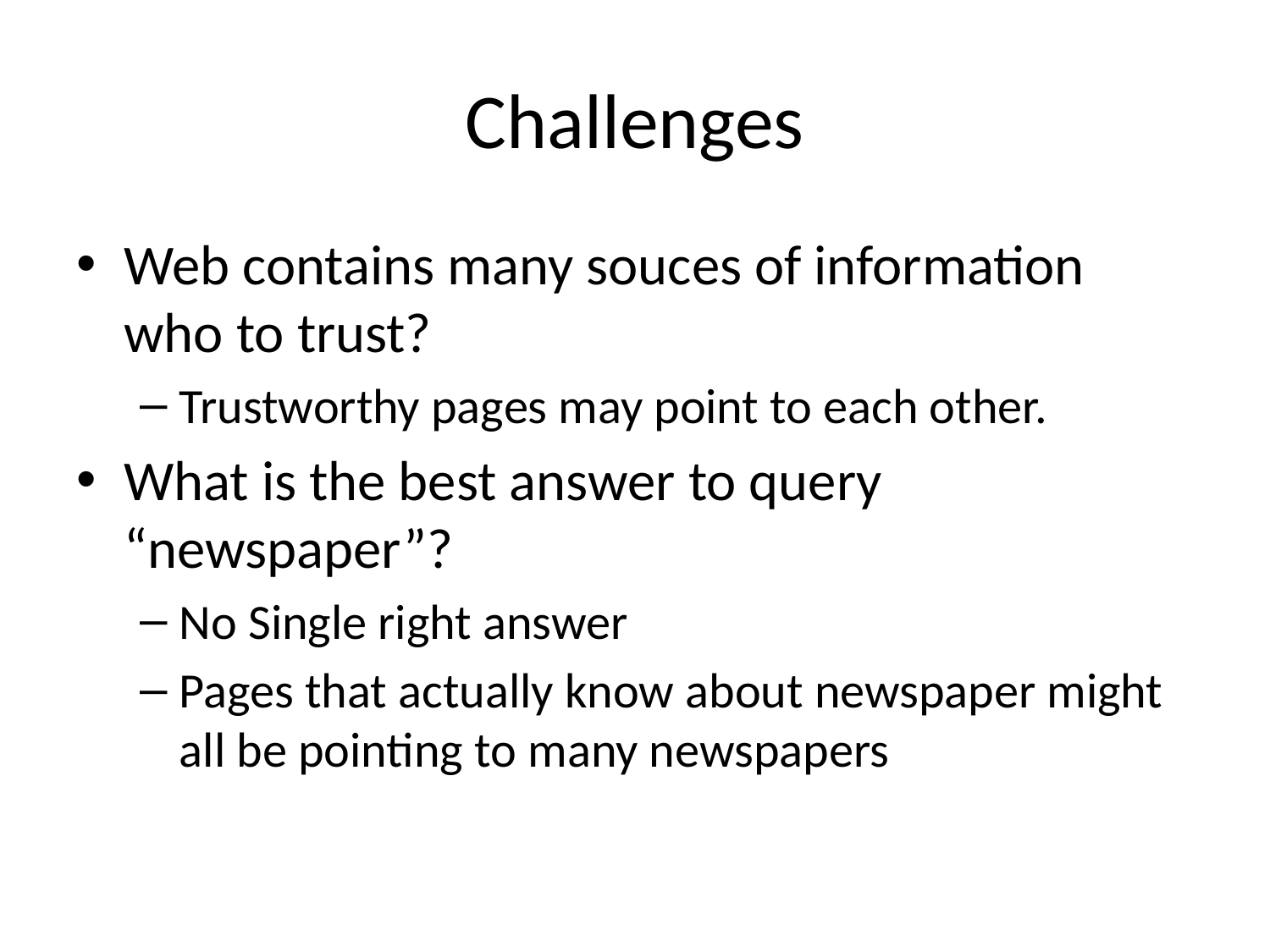

# Challenges
Web contains many souces of information who to trust?
Trustworthy pages may point to each other.
What is the best answer to query “newspaper”?
No Single right answer
Pages that actually know about newspaper might all be pointing to many newspapers